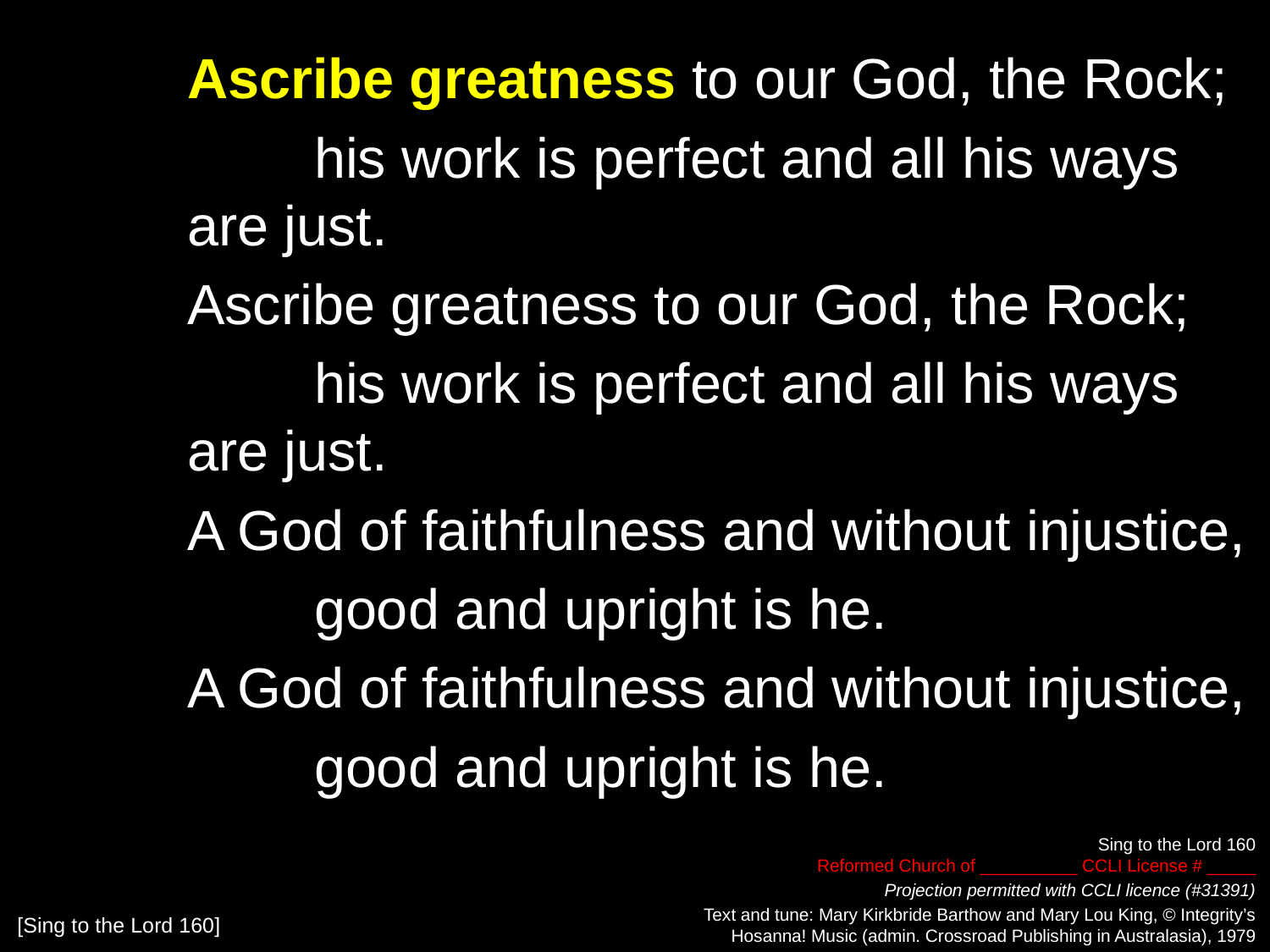

Ascribe greatness to our God, the Rock;
		his work is perfect and all his ways are just.
	Ascribe greatness to our God, the Rock;
		his work is perfect and all his ways are just.
	A God of faithfulness and without injustice,
		good and upright is he.
	A God of faithfulness and without injustice,
		good and upright is he.
Sing to the Lord 160
Reformed Church of __________ CCLI License # _____
Projection permitted with CCLI licence (#31391)
Text and tune: Mary Kirkbride Barthow and Mary Lou King, © Integrity’s
Hosanna! Music (admin. Crossroad Publishing in Australasia), 1979
[Sing to the Lord 160]